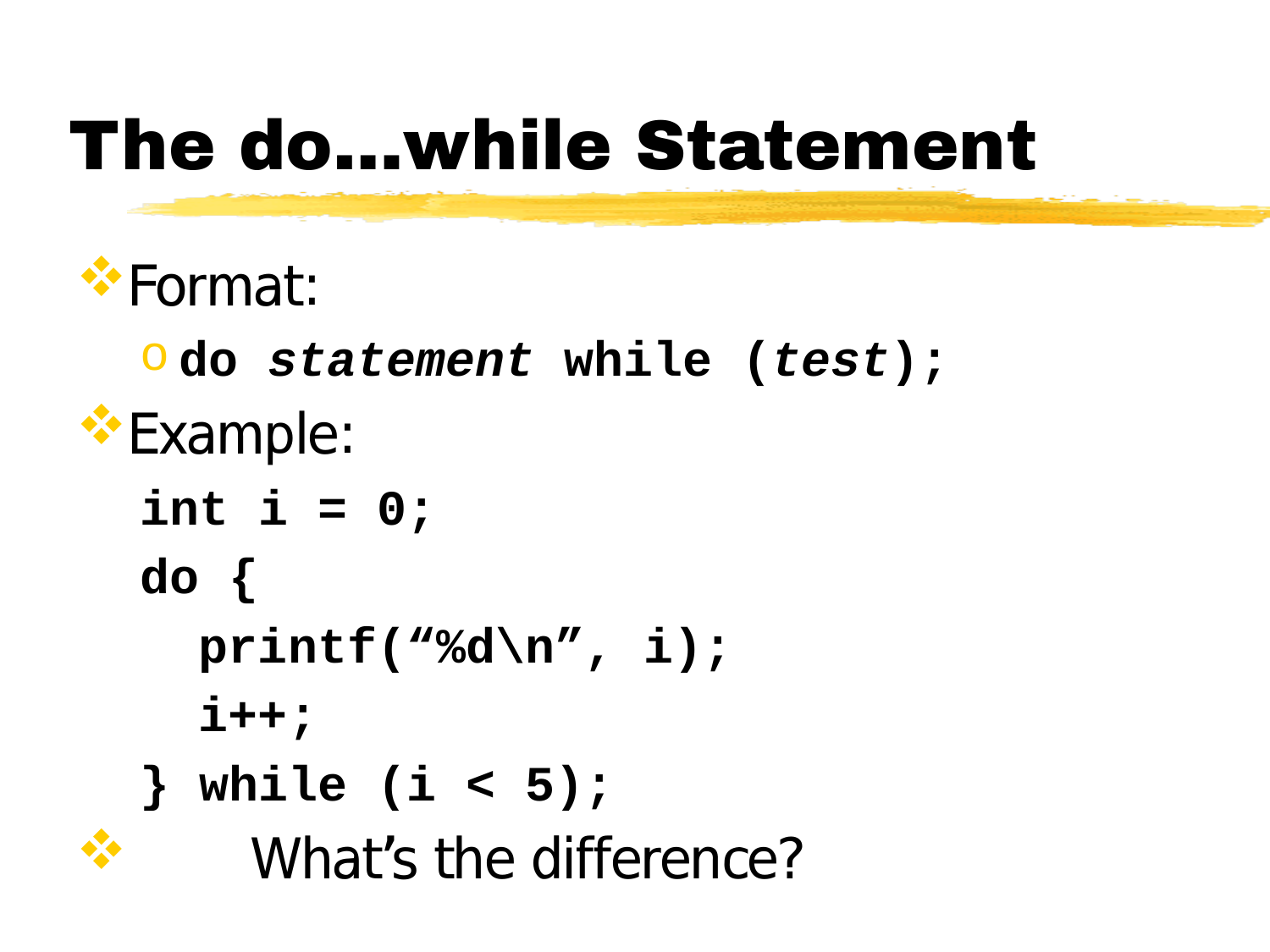

# The do…while Statement
Format:
do statement while (test);
Example:
int i = 0;
do {
  printf(“%d\n”, i);
  i++;
} while (i < 5);
	What’s the difference?